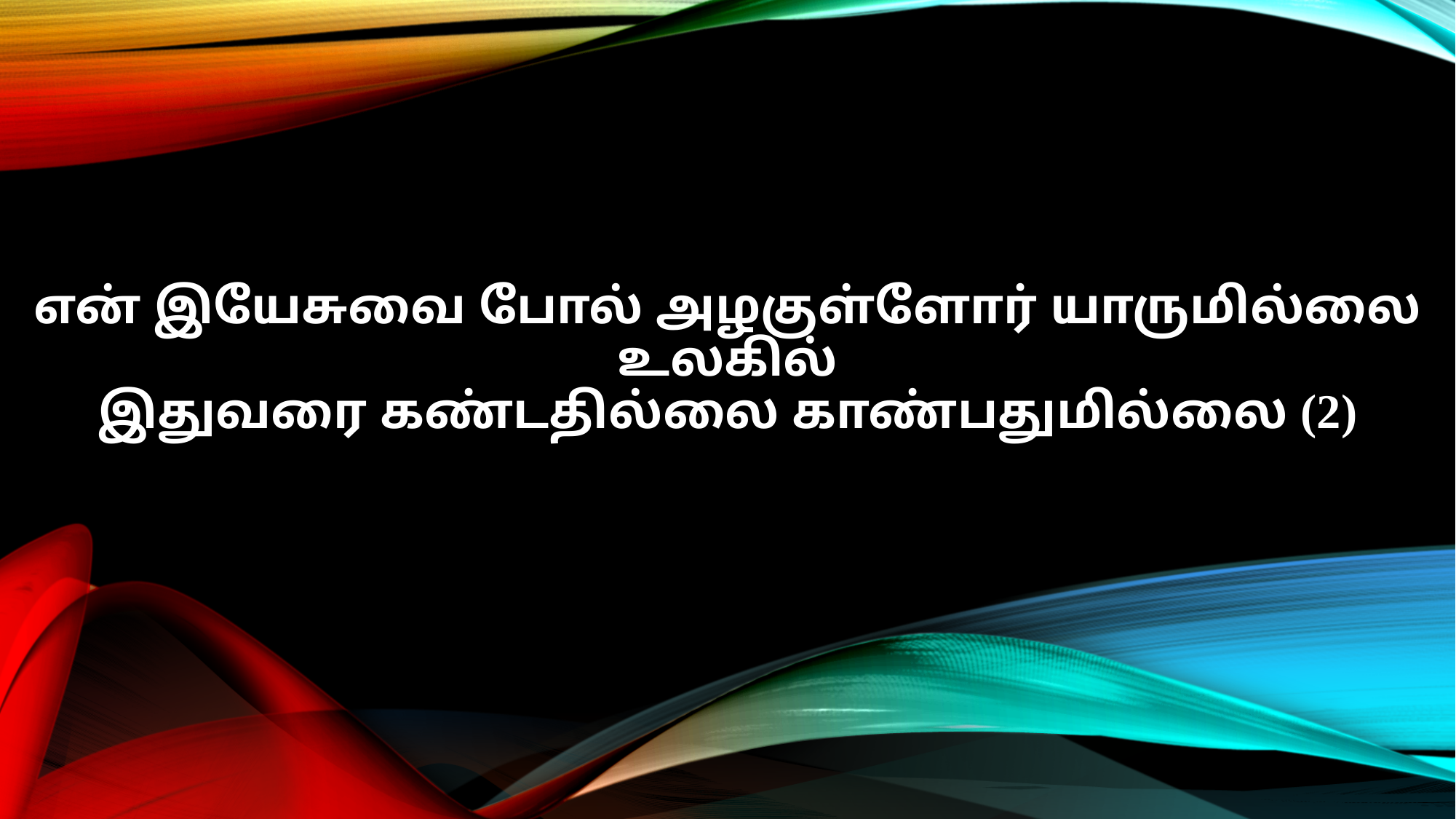

என் இயேசுவை போல் அழகுள்ளோர் யாருமில்லை உலகில்
இதுவரை கண்டதில்லை காண்பதுமில்லை (2)